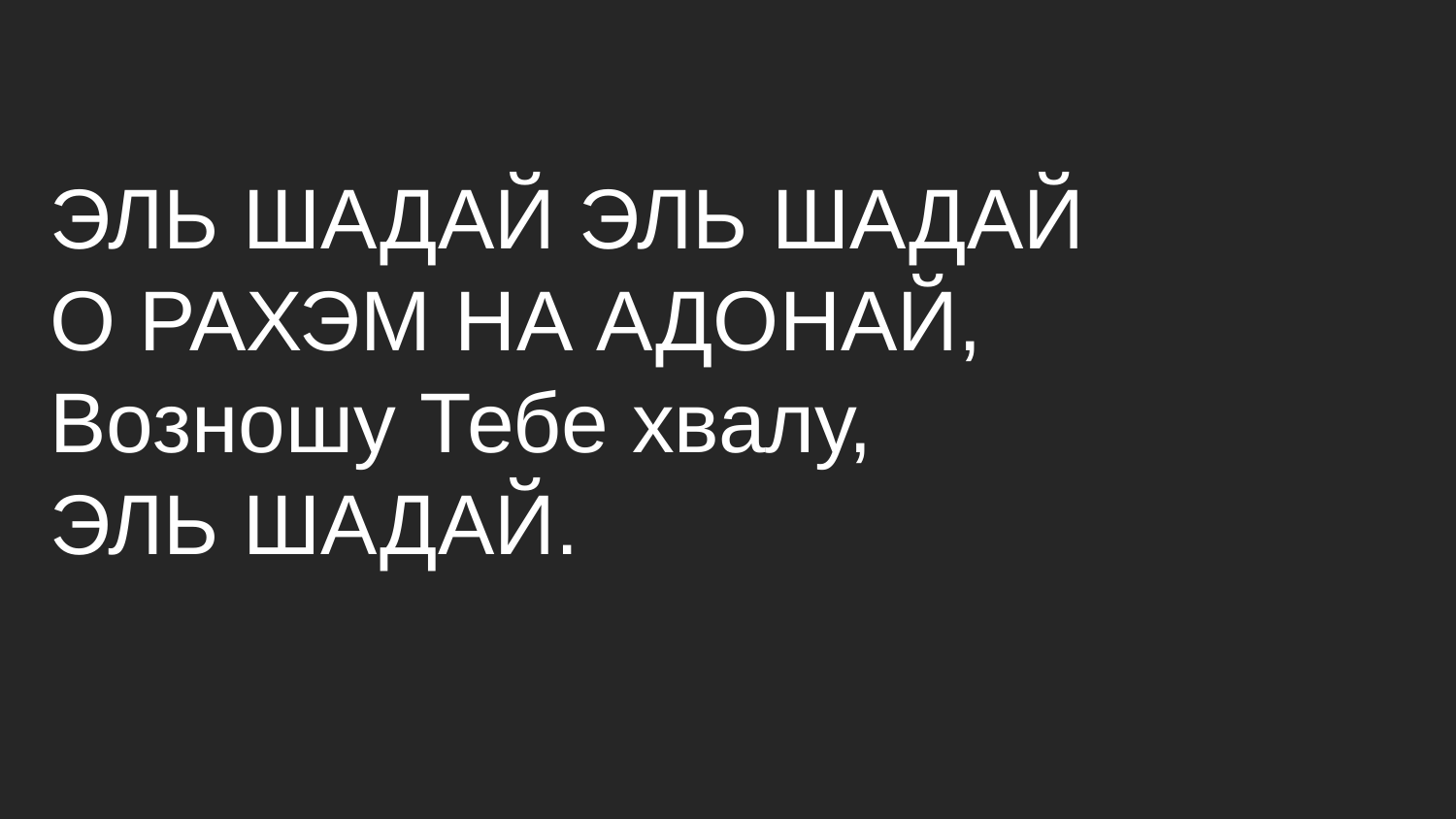

# ЭЛЬ ШАДАЙ ЭЛЬ ШАДАЙ O PAХЭМ НА АДОНАЙ, Возношу Тебе хвалу, ЭЛЬ ШАДАЙ.